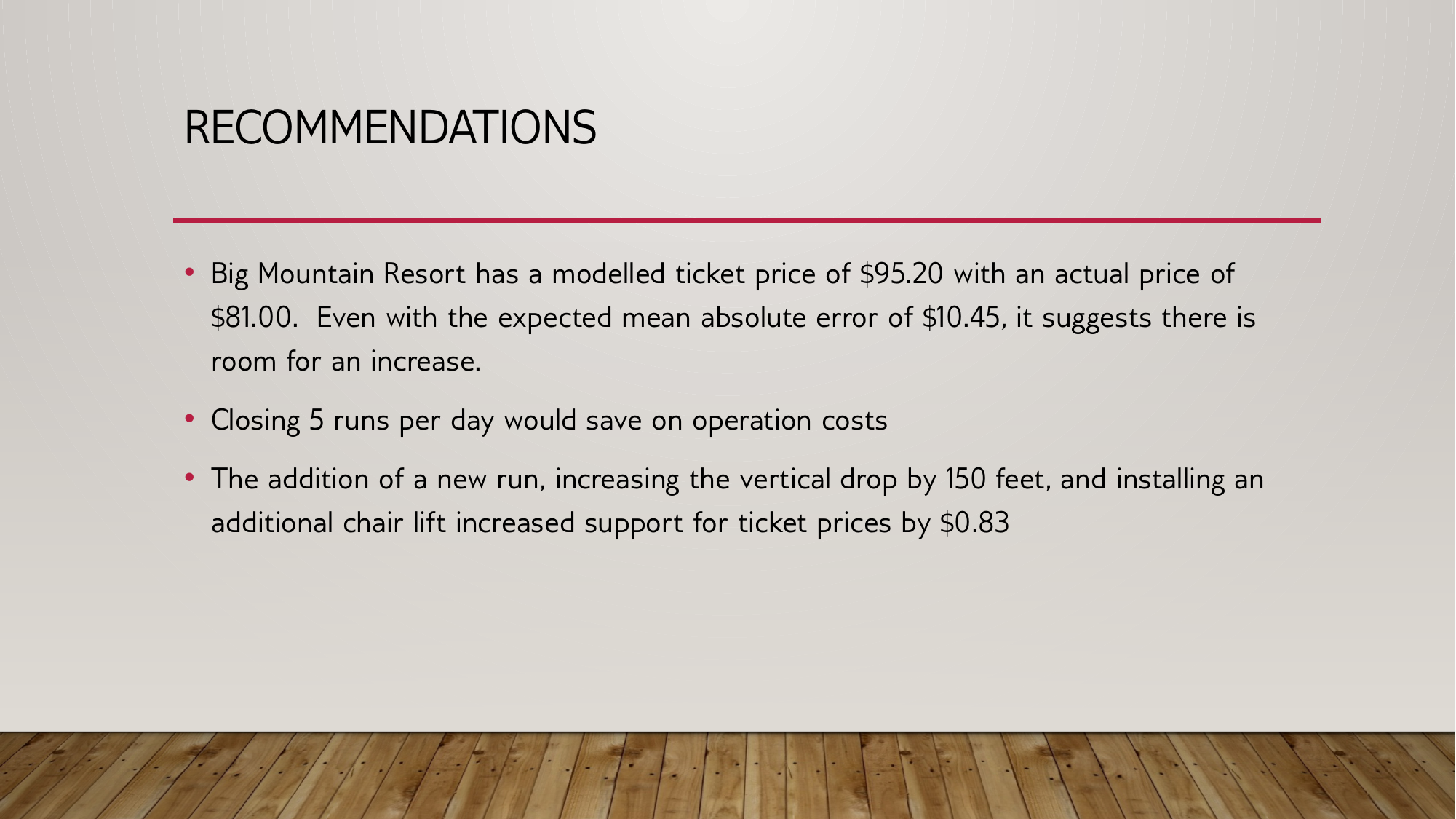

# Recommendations
Big Mountain Resort has a modelled ticket price of $95.20 with an actual price of $81.00.  Even with the expected mean absolute error of $10.45, it suggests there is room for an increase.
Closing 5 runs per day would save on operation costs
The addition of a new run, increasing the vertical drop by 150 feet, and installing an additional chair lift increased support for ticket prices by $0.83